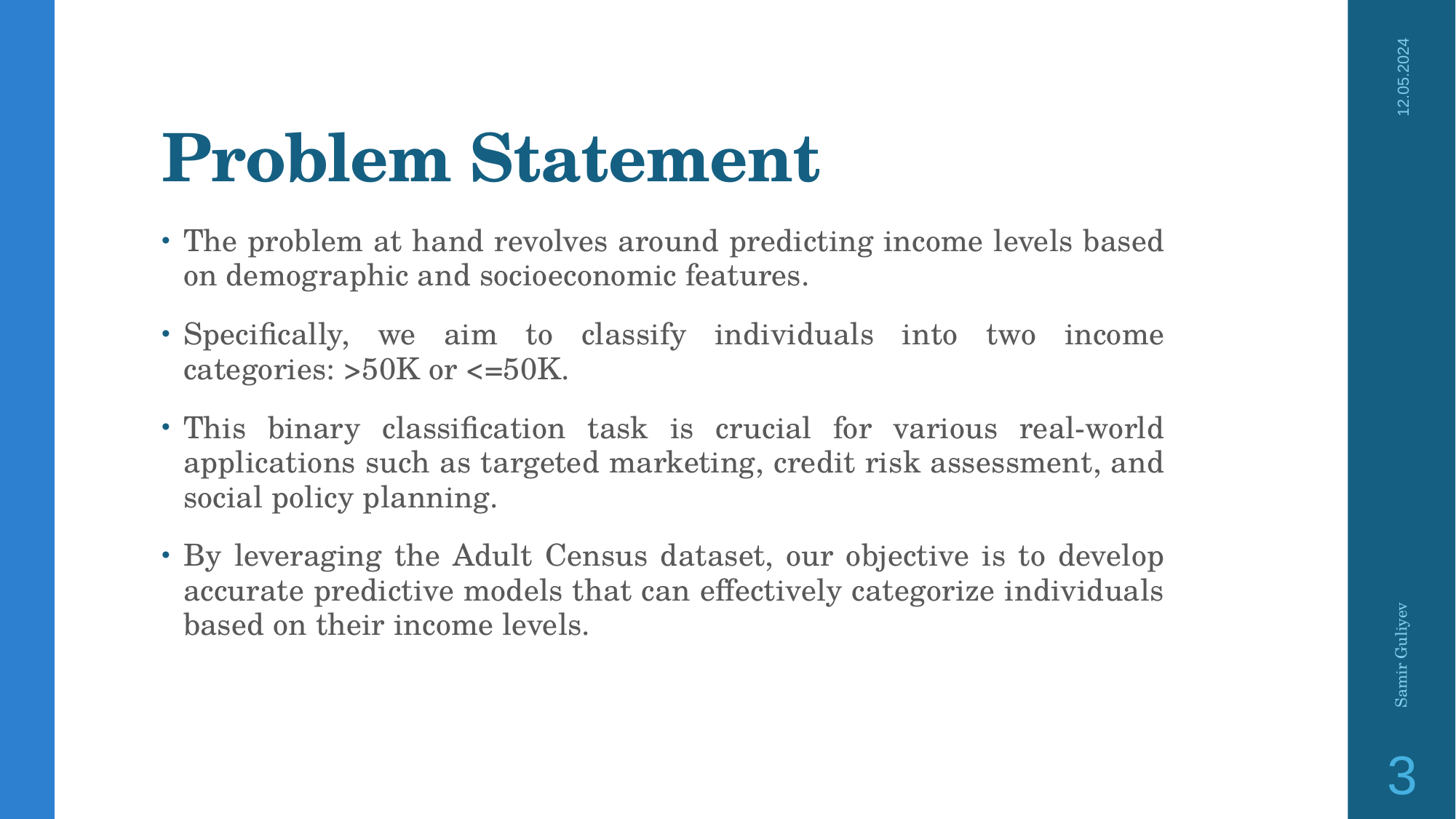

# Problem Statement
12.05.2024
The problem at hand revolves around predicting income levels based on demographic and socioeconomic features.
Specifically, we aim to classify individuals into two income categories: >50K or <=50K.
This binary classification task is crucial for various real-world applications such as targeted marketing, credit risk assessment, and social policy planning.
By leveraging the Adult Census dataset, our objective is to develop accurate predictive models that can effectively categorize individuals based on their income levels.
Samir Guliyev
3